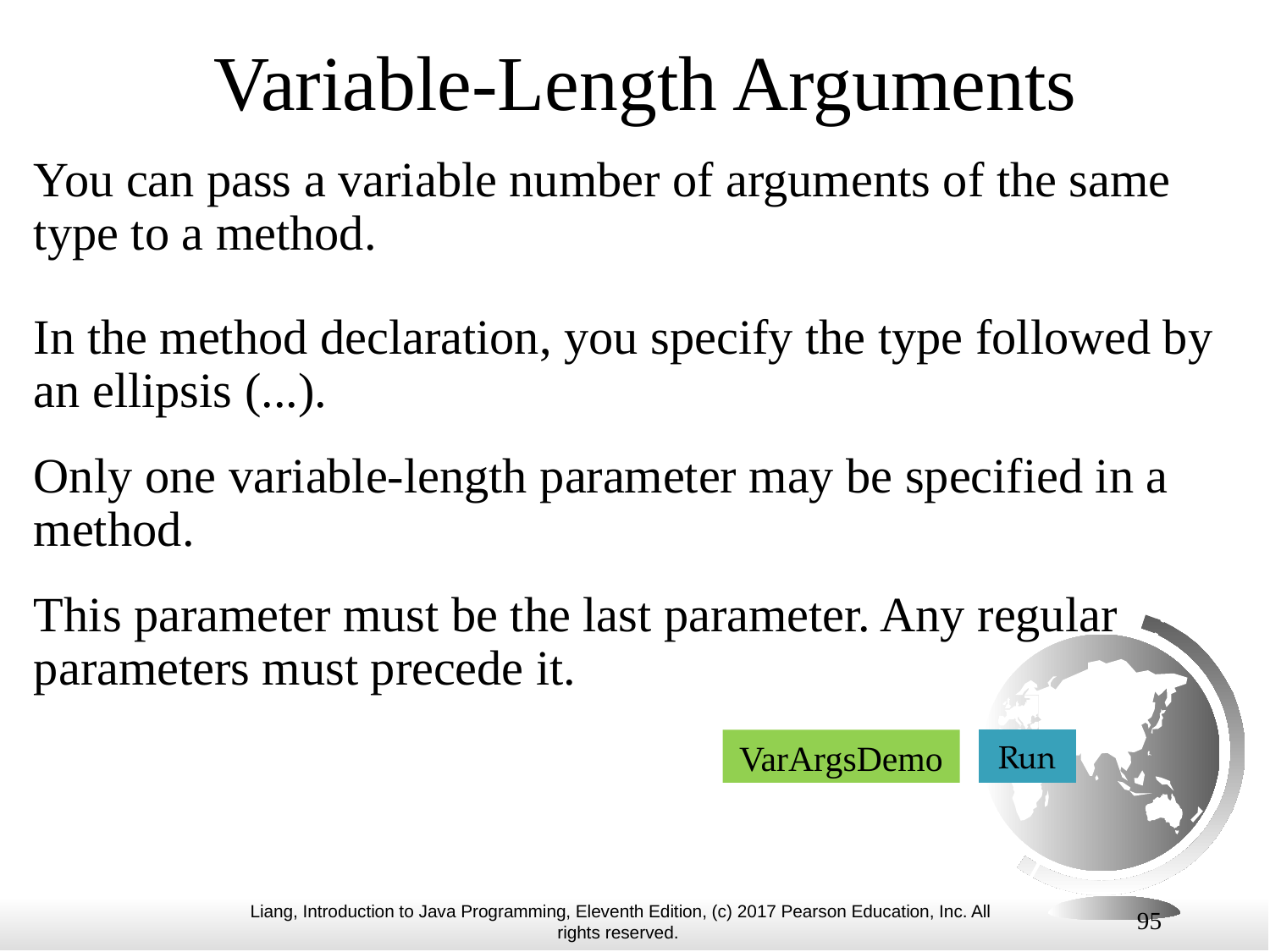

# Variable-Length Arguments
You can pass a variable number of arguments of the same type to a method.

In the method declaration, you specify the type followed by an ellipsis (...).

Only one variable-length parameter may be specified in a method.

This parameter must be the last parameter. Any regular parameters must precede it.

VarArgsDemo
Run
95